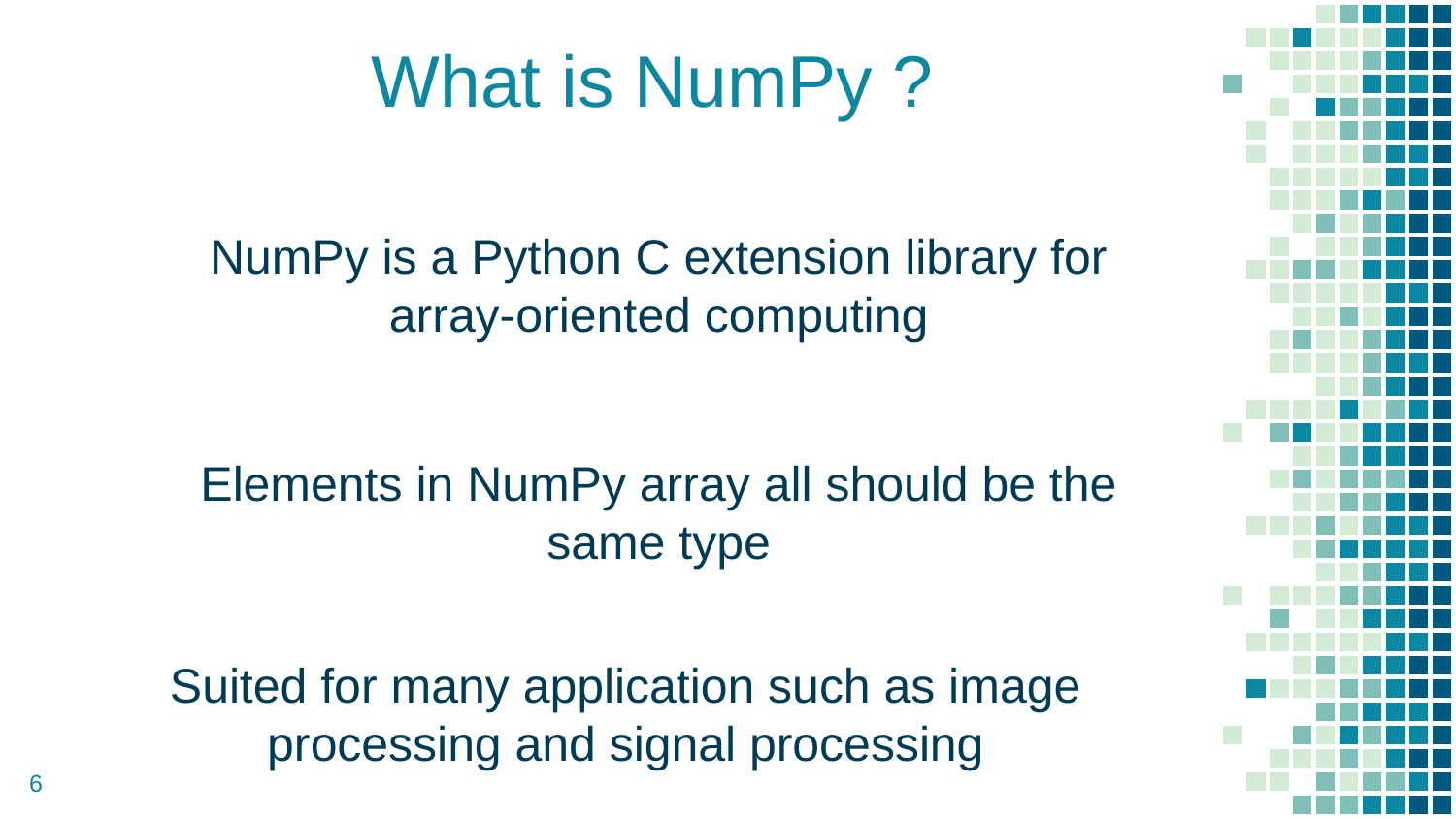

# What is NumPy ?
NumPy is a Python C extension library for array-oriented computing
Elements in NumPy array all should be the same type
Suited for many application such as image processing and signal processing
6